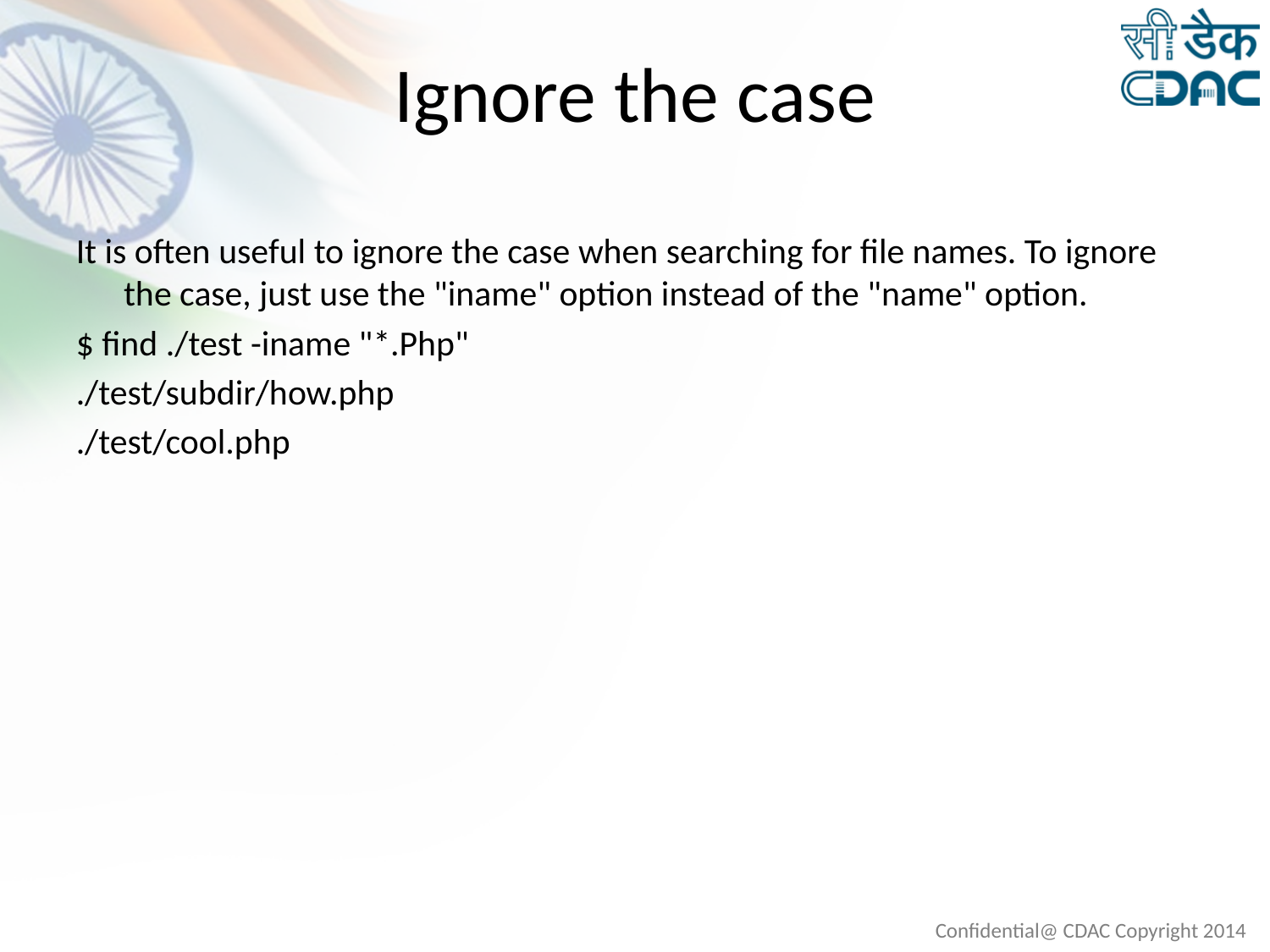

# Ignore the case
It is often useful to ignore the case when searching for file names. To ignore the case, just use the "iname" option instead of the "name" option.
$ find ./test -iname "*.Php"
./test/subdir/how.php
./test/cool.php